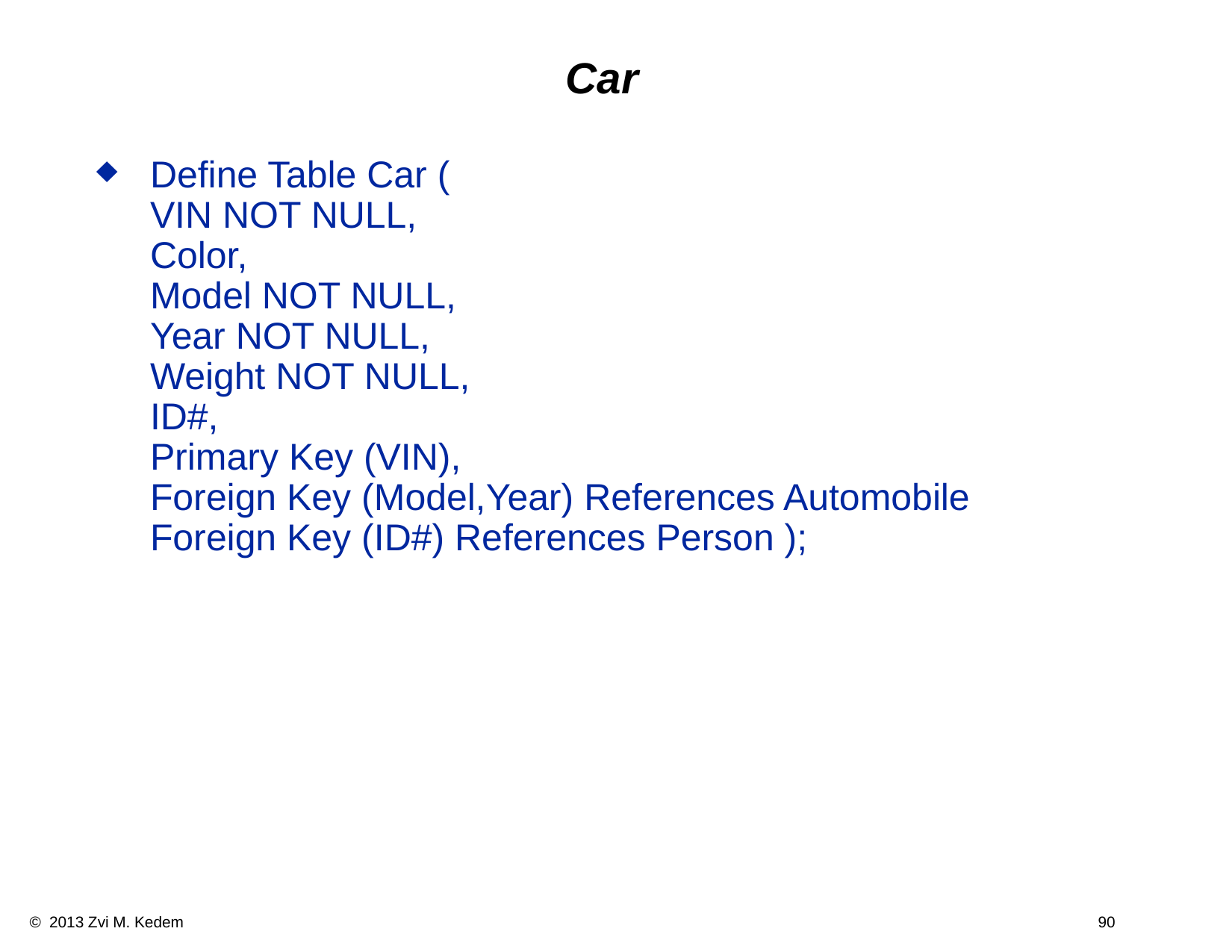

# Car
Define Table Car (
VIN NOT NULL,
Color,
Model NOT NULL,
Year NOT NULL,
Weight NOT NULL,
ID#,
Primary Key (VIN),
Foreign Key (Model,Year) References Automobile
Foreign Key (ID#) References Person );